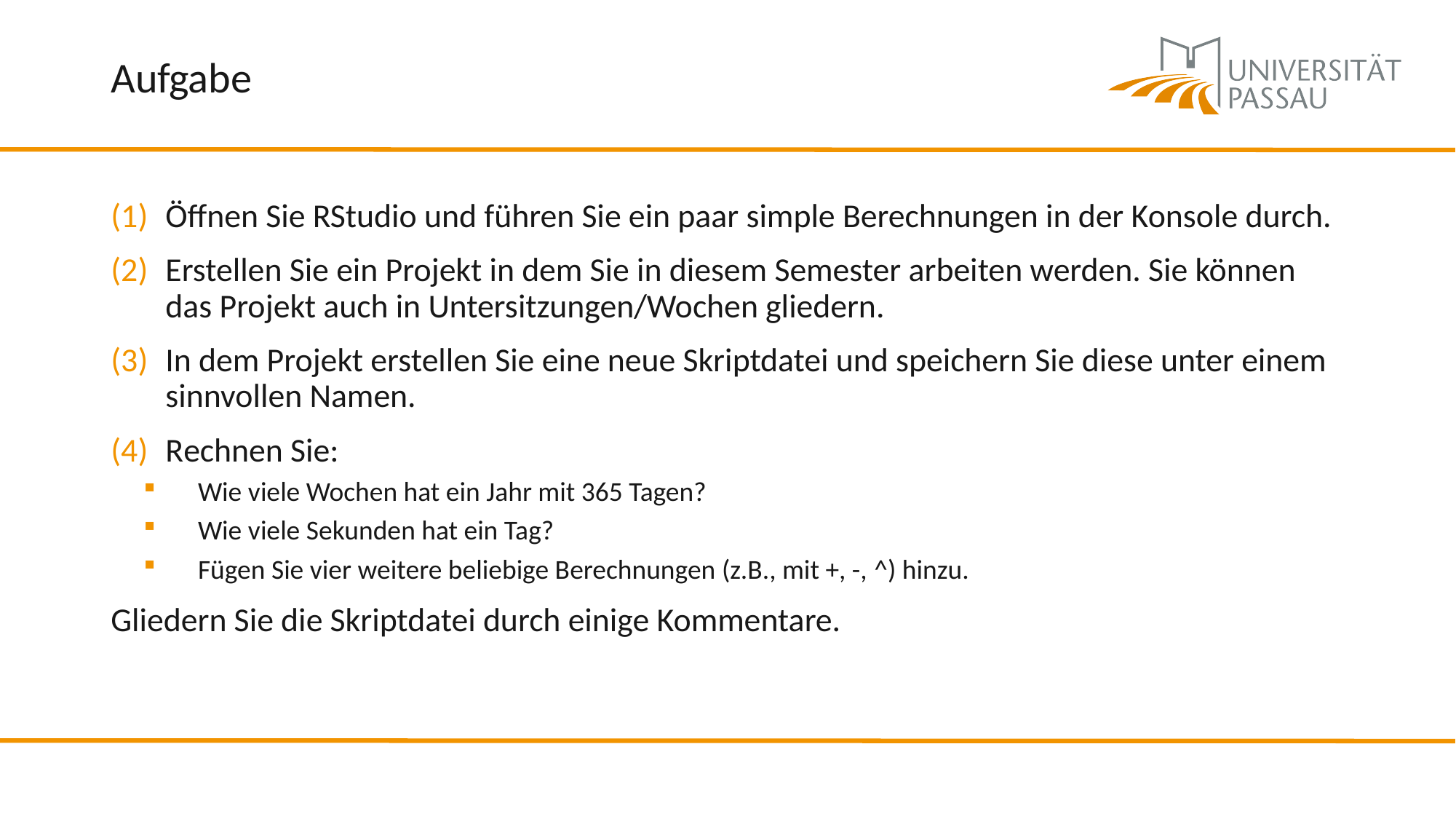

# Aufgabe
Öffnen Sie RStudio und führen Sie ein paar simple Berechnungen in der Konsole durch.
Erstellen Sie ein Projekt in dem Sie in diesem Semester arbeiten werden. Sie können das Projekt auch in Untersitzungen/Wochen gliedern.
In dem Projekt erstellen Sie eine neue Skriptdatei und speichern Sie diese unter einem sinnvollen Namen.
Rechnen Sie:
Wie viele Wochen hat ein Jahr mit 365 Tagen?
Wie viele Sekunden hat ein Tag?
Fügen Sie vier weitere beliebige Berechnungen (z.B., mit +, -, ^) hinzu.
Gliedern Sie die Skriptdatei durch einige Kommentare.